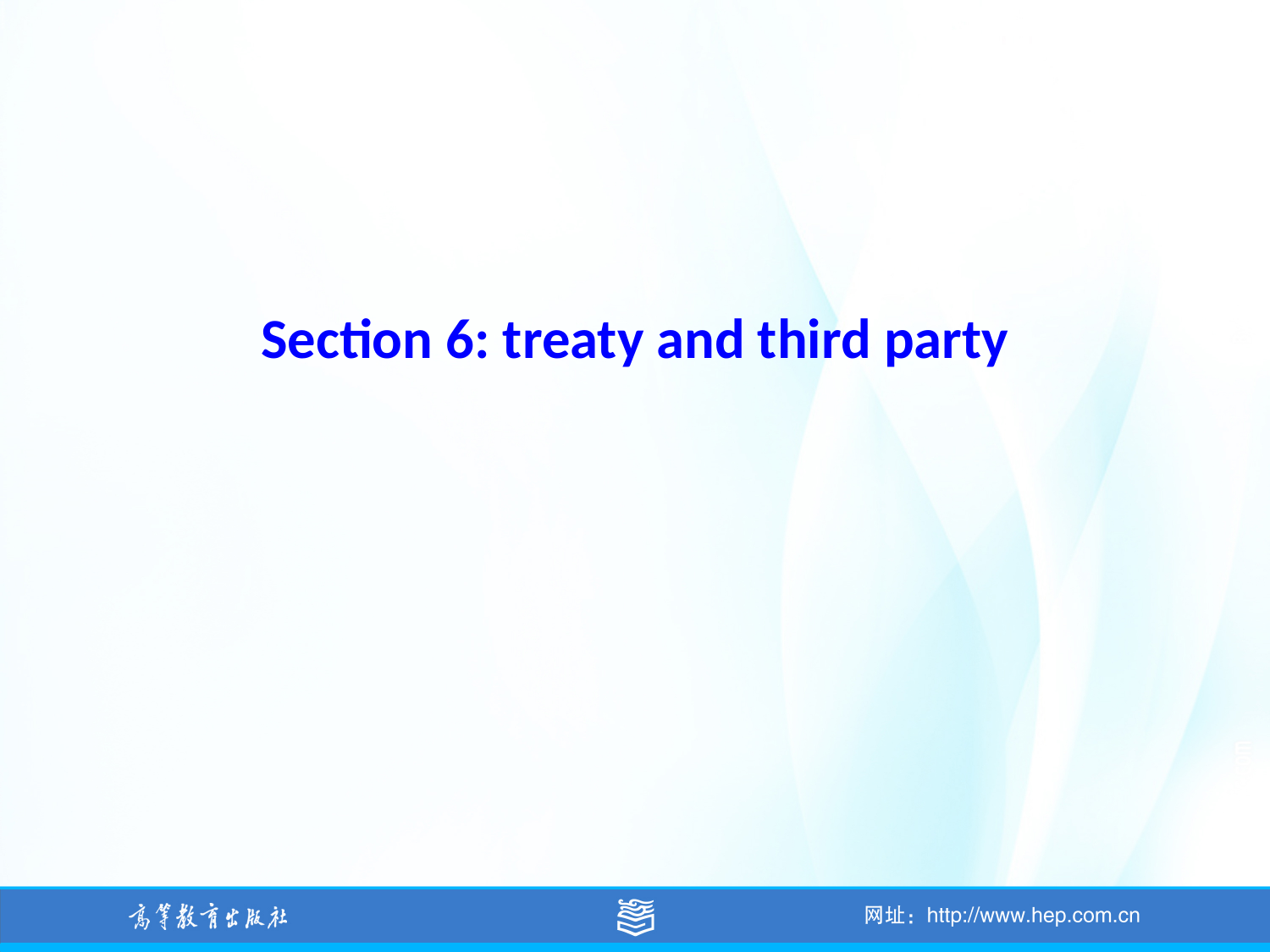

# Section 6: treaty and third party